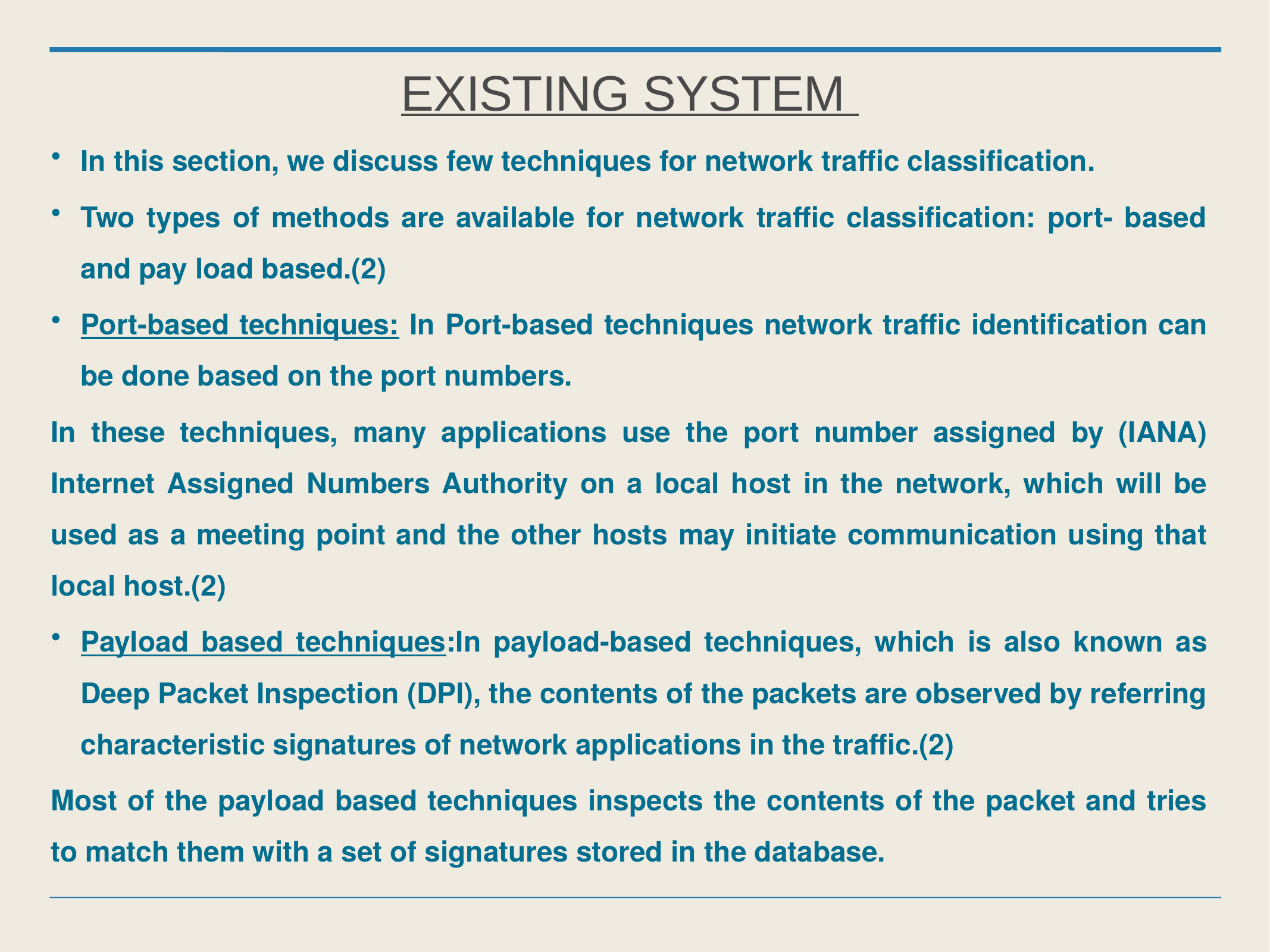

Existing system
In this section, we discuss few techniques for network traffic classification.
Two types of methods are available for network traffic classification: port- based and pay load based.(2)
Port-based techniques: In Port-based techniques network traffic identification can be done based on the port numbers.
In these techniques, many applications use the port number assigned by (IANA) Internet Assigned Numbers Authority on a local host in the network, which will be used as a meeting point and the other hosts may initiate communication using that local host.(2)
Payload based techniques:In payload-based techniques, which is also known as Deep Packet Inspection (DPI), the contents of the packets are observed by referring characteristic signatures of network applications in the traffic.(2)
Most of the payload based techniques inspects the contents of the packet and tries to match them with a set of signatures stored in the database.